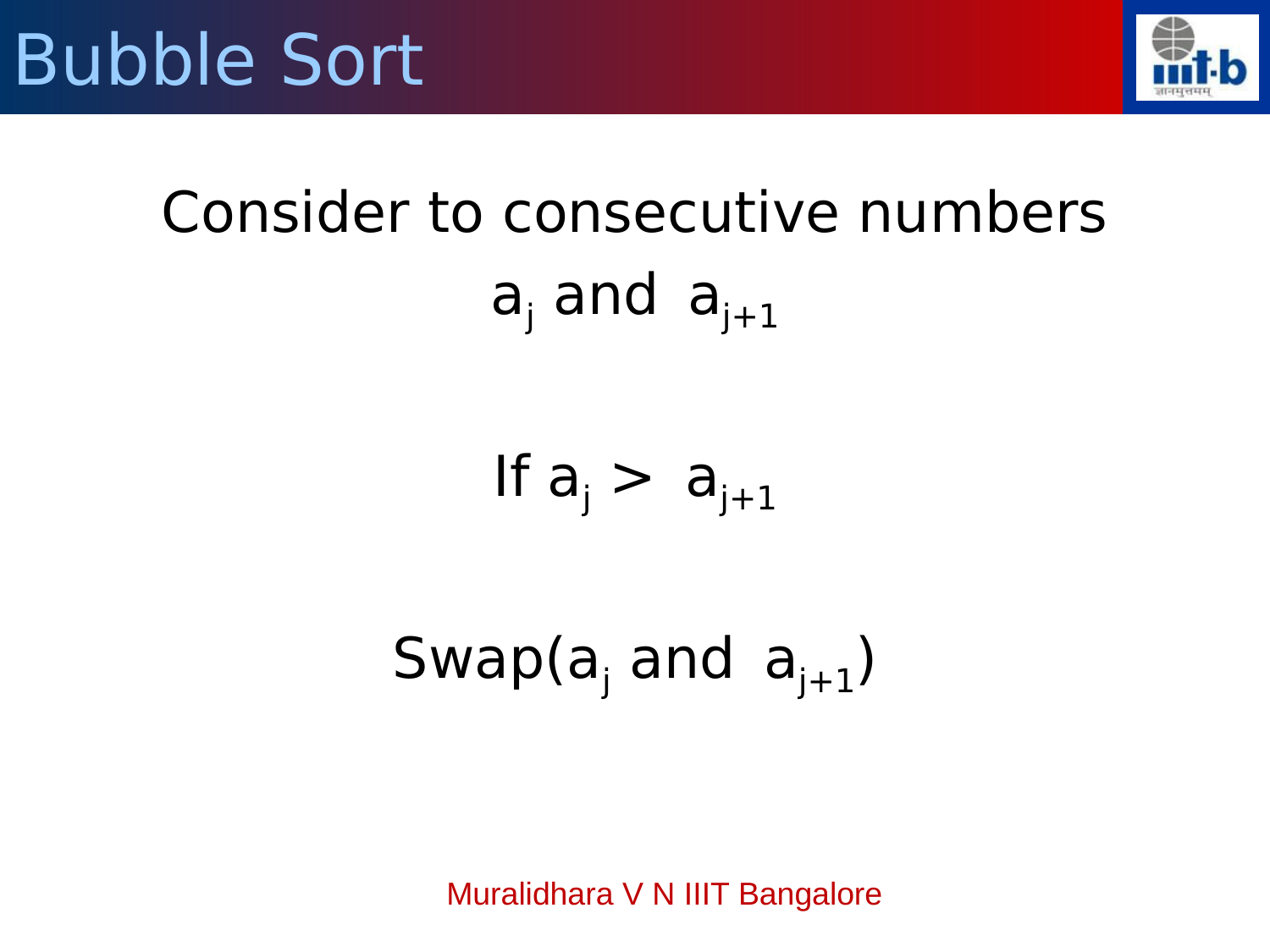

Bubble Sort
Consider to consecutive numbers
aj and  aj+1

If aj >  aj+1

Swap(aj and  aj+1)

Muralidhara V N IIIT Bangalore